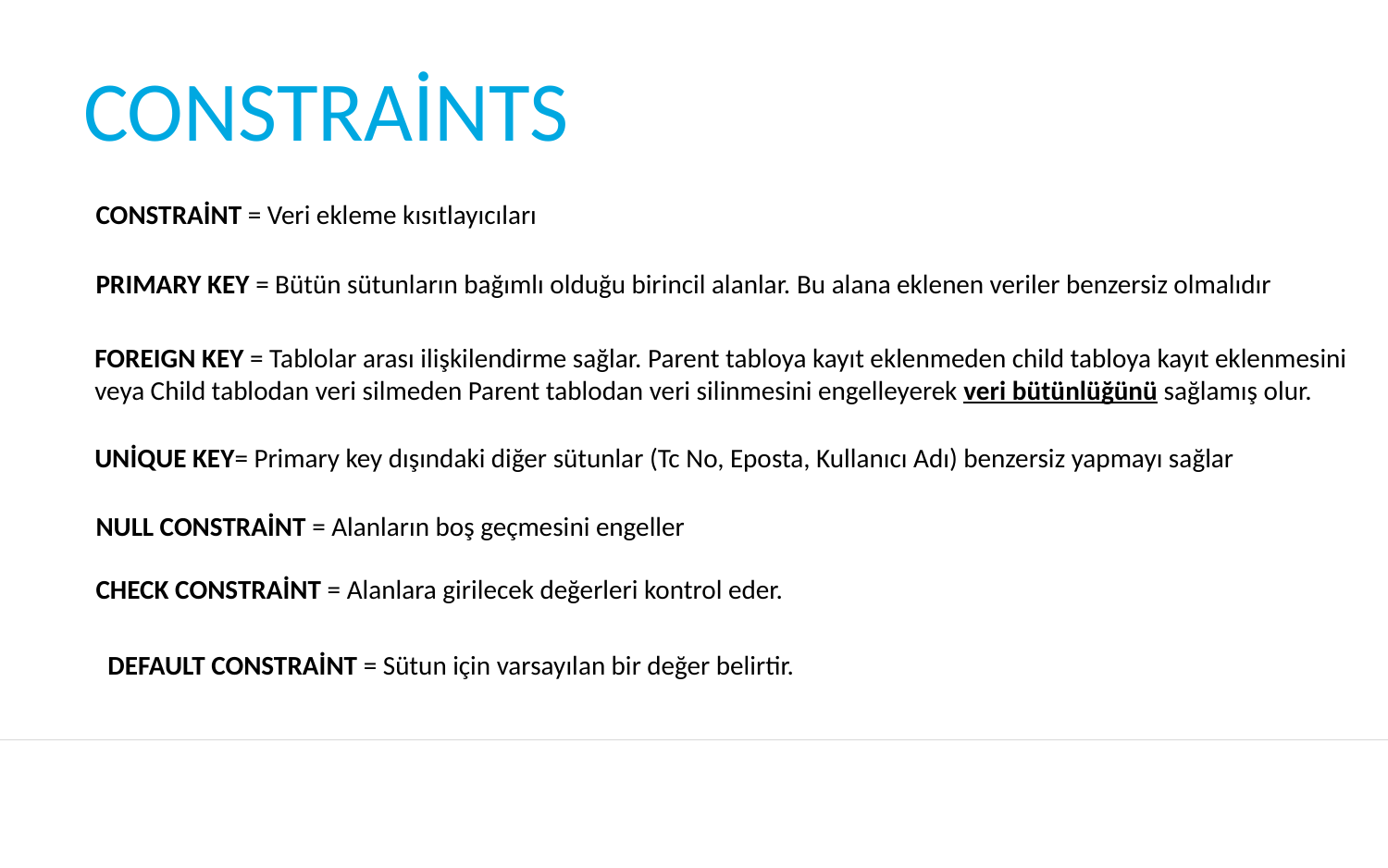

# CONSTRAİNTS
CONSTRAİNT = Veri ekleme kısıtlayıcıları
PRIMARY KEY = Bütün sütunların bağımlı olduğu birincil alanlar. Bu alana eklenen veriler benzersiz olmalıdır
FOREIGN KEY = Tablolar arası ilişkilendirme sağlar. Parent tabloya kayıt eklenmeden child tabloya kayıt eklenmesini
veya Child tablodan veri silmeden Parent tablodan veri silinmesini engelleyerek veri bütünlüğünü sağlamış olur.
UNİQUE KEY= Primary key dışındaki diğer sütunlar (Tc No, Eposta, Kullanıcı Adı) benzersiz yapmayı sağlar
NULL CONSTRAİNT = Alanların boş geçmesini engeller
CHECK CONSTRAİNT = Alanlara girilecek değerleri kontrol eder.
DEFAULT CONSTRAİNT = Sütun için varsayılan bir değer belirtir.